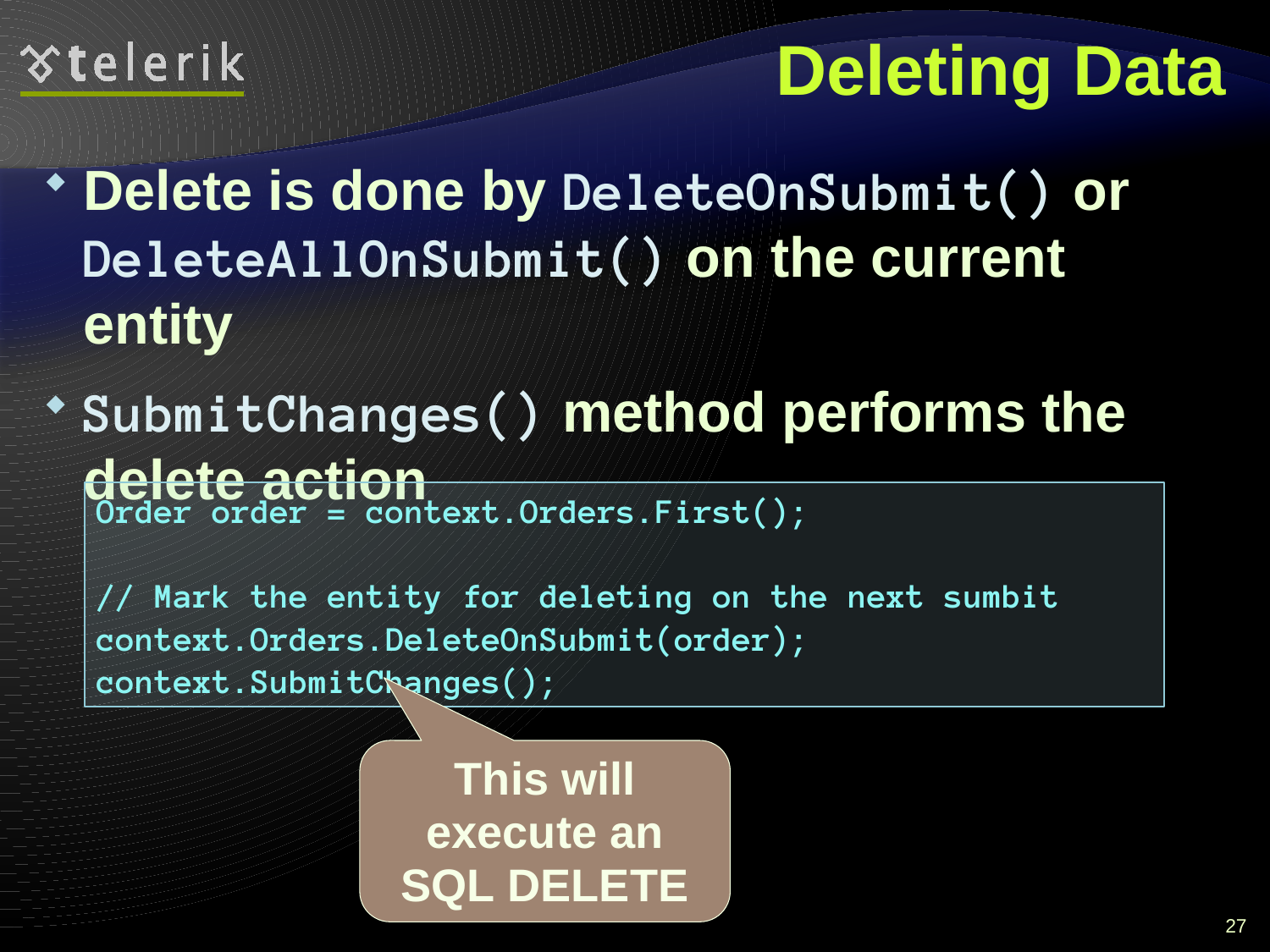

# Deleting Data
Delete is done by DeleteOnSubmit() or DeleteAllOnSubmit() on the current entity
SubmitChanges() method performs the delete action
Order order = context.Orders.First();

// Mark the entity for deleting on the next sumbit
context.Orders.DeleteOnSubmit(order);
context.SubmitChanges();
This will execute an SQL DELETE
27